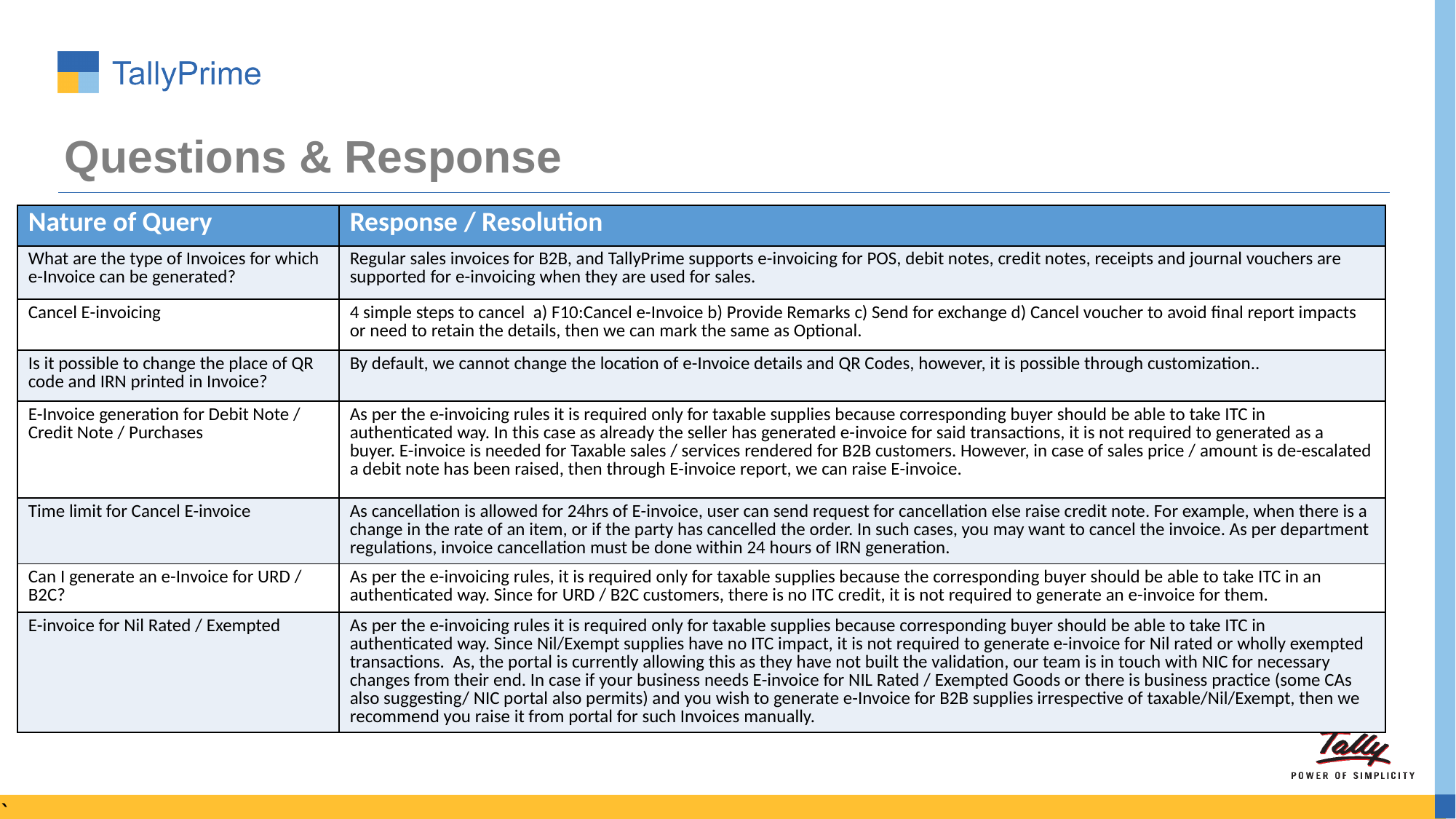

# Questions & Response
| Nature of Query | Response / Resolution |
| --- | --- |
| What are the type of Invoices for which e-Invoice can be generated? | Regular sales invoices for B2B, and TallyPrime supports e-invoicing for POS, debit notes, credit notes, receipts and journal vouchers are supported for e-invoicing when they are used for sales. |
| Cancel E-invoicing | 4 simple steps to cancel a) F10:Cancel e-Invoice b) Provide Remarks c) Send for exchange d) Cancel voucher to avoid final report impacts or need to retain the details, then we can mark the same as Optional. |
| Is it possible to change the place of QR code and IRN printed in Invoice? | By default, we cannot change the location of e-Invoice details and QR Codes, however, it is possible through customization.. |
| E-Invoice generation for Debit Note / Credit Note / Purchases | As per the e-invoicing rules it is required only for taxable supplies because corresponding buyer should be able to take ITC in authenticated way. In this case as already the seller has generated e-invoice for said transactions, it is not required to generated as a buyer. E-invoice is needed for Taxable sales / services rendered for B2B customers. However, in case of sales price / amount is de-escalated a debit note has been raised, then through E-invoice report, we can raise E-invoice. |
| Time limit for Cancel E-invoice | As cancellation is allowed for 24hrs of E-invoice, user can send request for cancellation else raise credit note. For example, when there is a change in the rate of an item, or if the party has cancelled the order. In such cases, you may want to cancel the invoice. As per department regulations, invoice cancellation must be done within 24 hours of IRN generation. |
| Can I generate an e-Invoice for URD / B2C? | As per the e-invoicing rules, it is required only for taxable supplies because the corresponding buyer should be able to take ITC in an authenticated way. Since for URD / B2C customers, there is no ITC credit, it is not required to generate an e-invoice for them. |
| E-invoice for Nil Rated / Exempted | As per the e-invoicing rules it is required only for taxable supplies because corresponding buyer should be able to take ITC in authenticated way. Since Nil/Exempt supplies have no ITC impact, it is not required to generate e-invoice for Nil rated or wholly exempted transactions. As, the portal is currently allowing this as they have not built the validation, our team is in touch with NIC for necessary changes from their end. In case if your business needs E-invoice for NIL Rated / Exempted Goods or there is business practice (some CAs also suggesting/ NIC portal also permits) and you wish to generate e-Invoice for B2B supplies irrespective of taxable/Nil/Exempt, then we recommend you raise it from portal for such Invoices manually. |